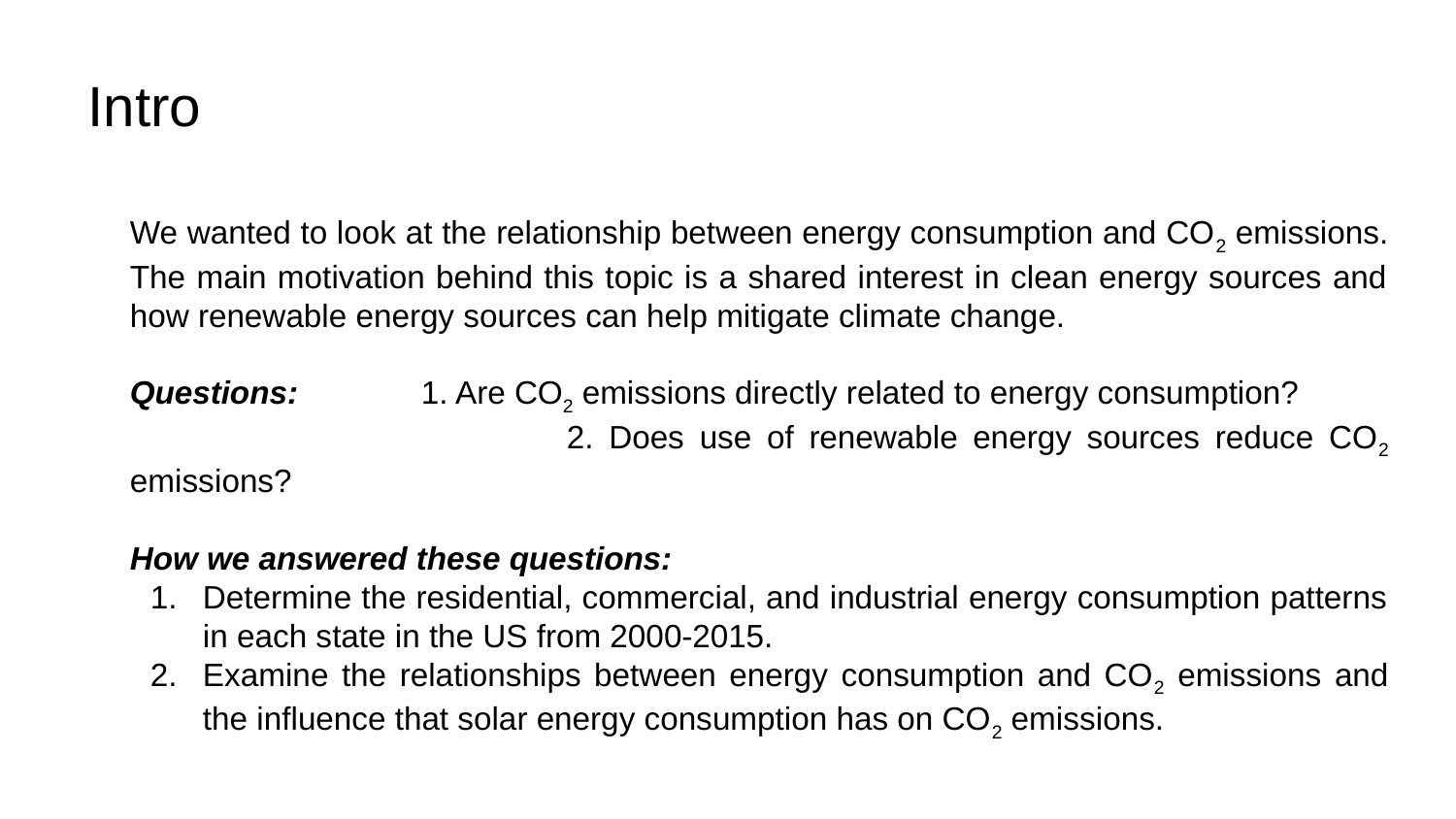

# Intro
We wanted to look at the relationship between energy consumption and CO2 emissions. The main motivation behind this topic is a shared interest in clean energy sources and how renewable energy sources can help mitigate climate change.

Questions:  	1. Are CO2 emissions directly related to energy consumption?
			2. Does use of renewable energy sources reduce CO2 emissions?

How we answered these questions:
Determine the residential, commercial, and industrial energy consumption patterns in each state in the US from 2000-2015.
Examine the relationships between energy consumption and CO2 emissions and the influence that solar energy consumption has on CO2 emissions.